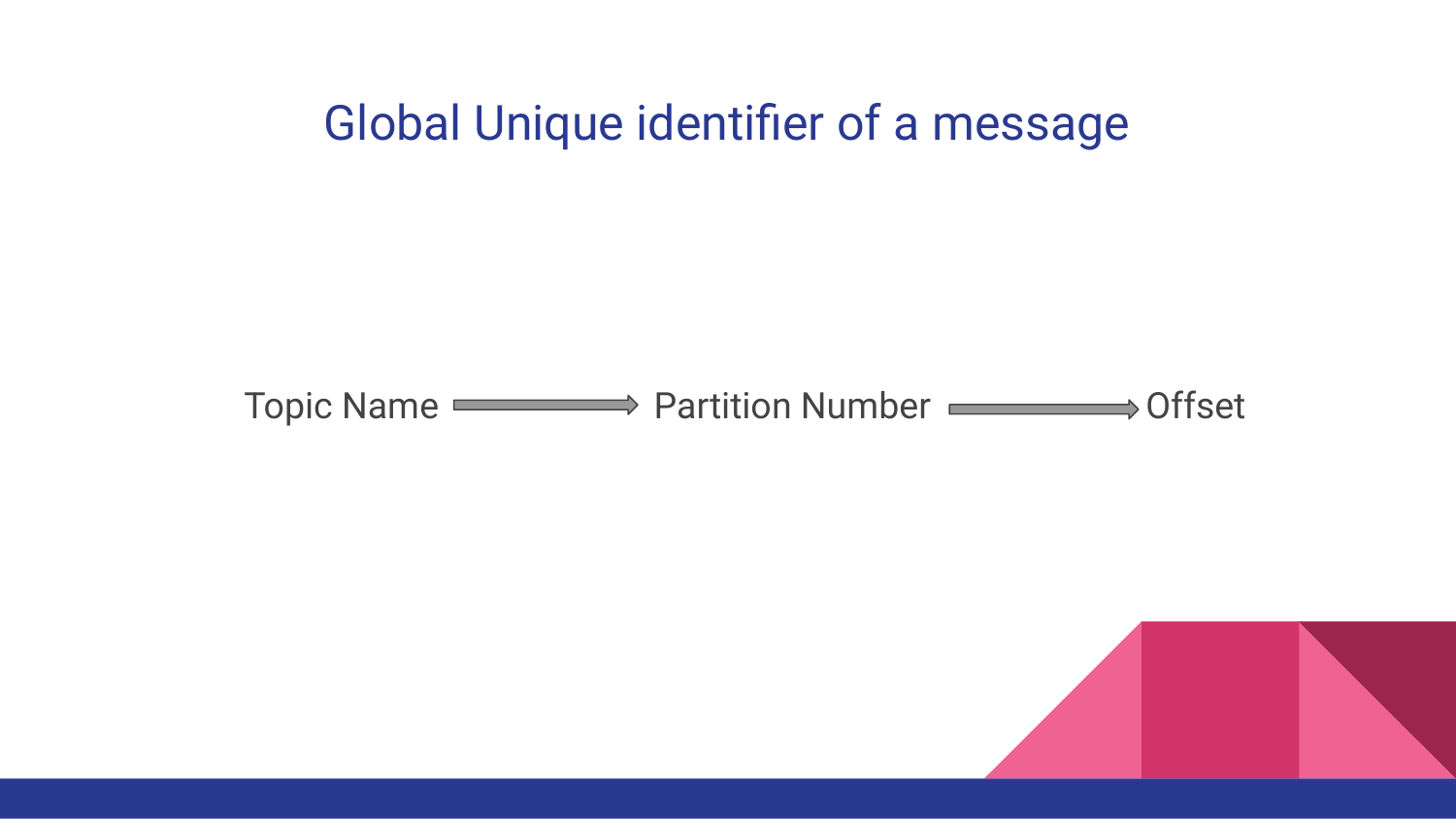

# Global Unique identifier of a message

                    Topic Name                        Partition Number                        Offset